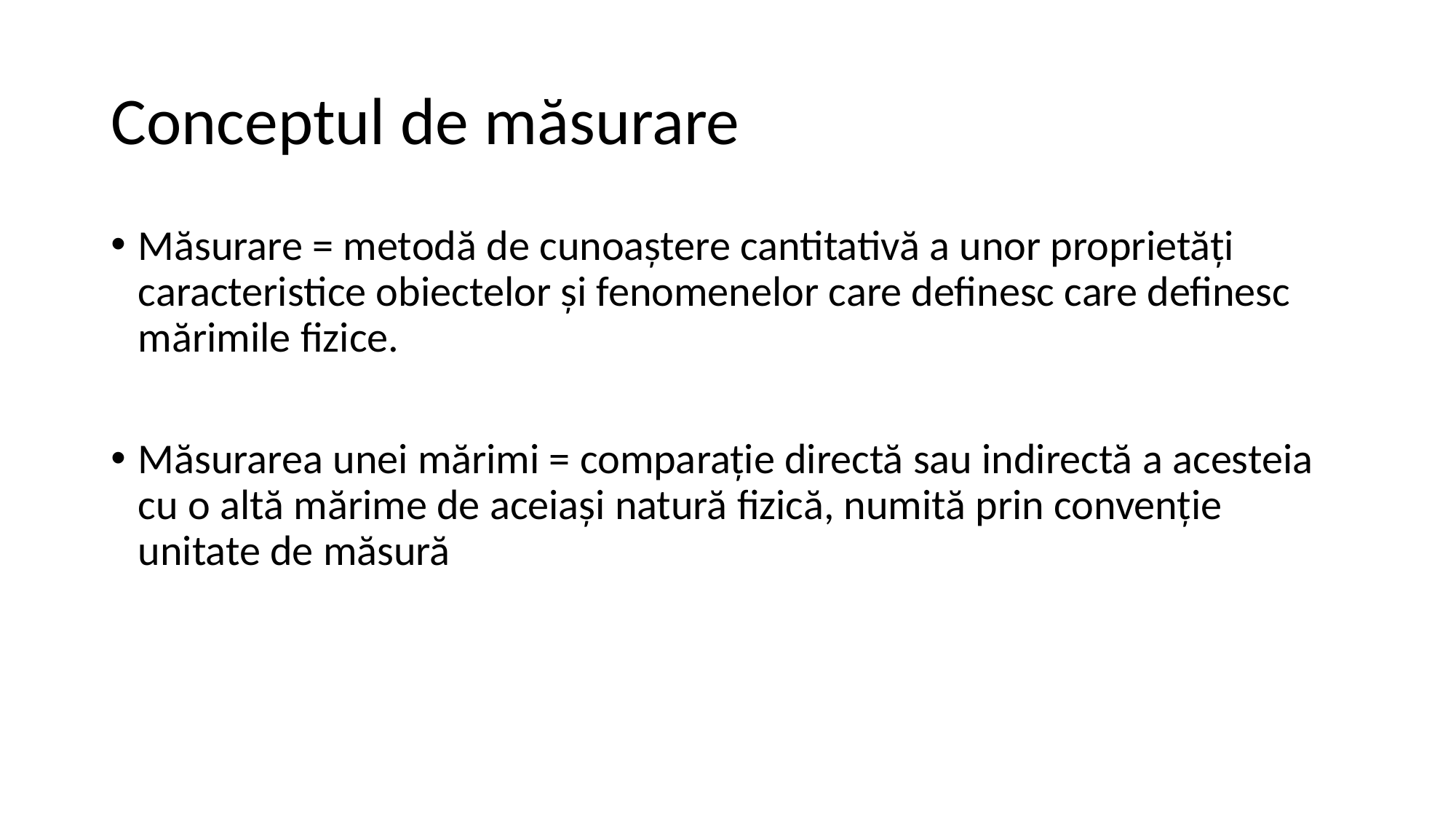

# Conceptul de măsurare
Măsurare = metodă de cunoaștere cantitativă a unor proprietăți caracteristice obiectelor și fenomenelor care definesc care definesc mărimile fizice.

Măsurarea unei mărimi = comparație directă sau indirectă a acesteia cu o altă mărime de aceiași natură fizică, numită prin convenție unitate de măsură